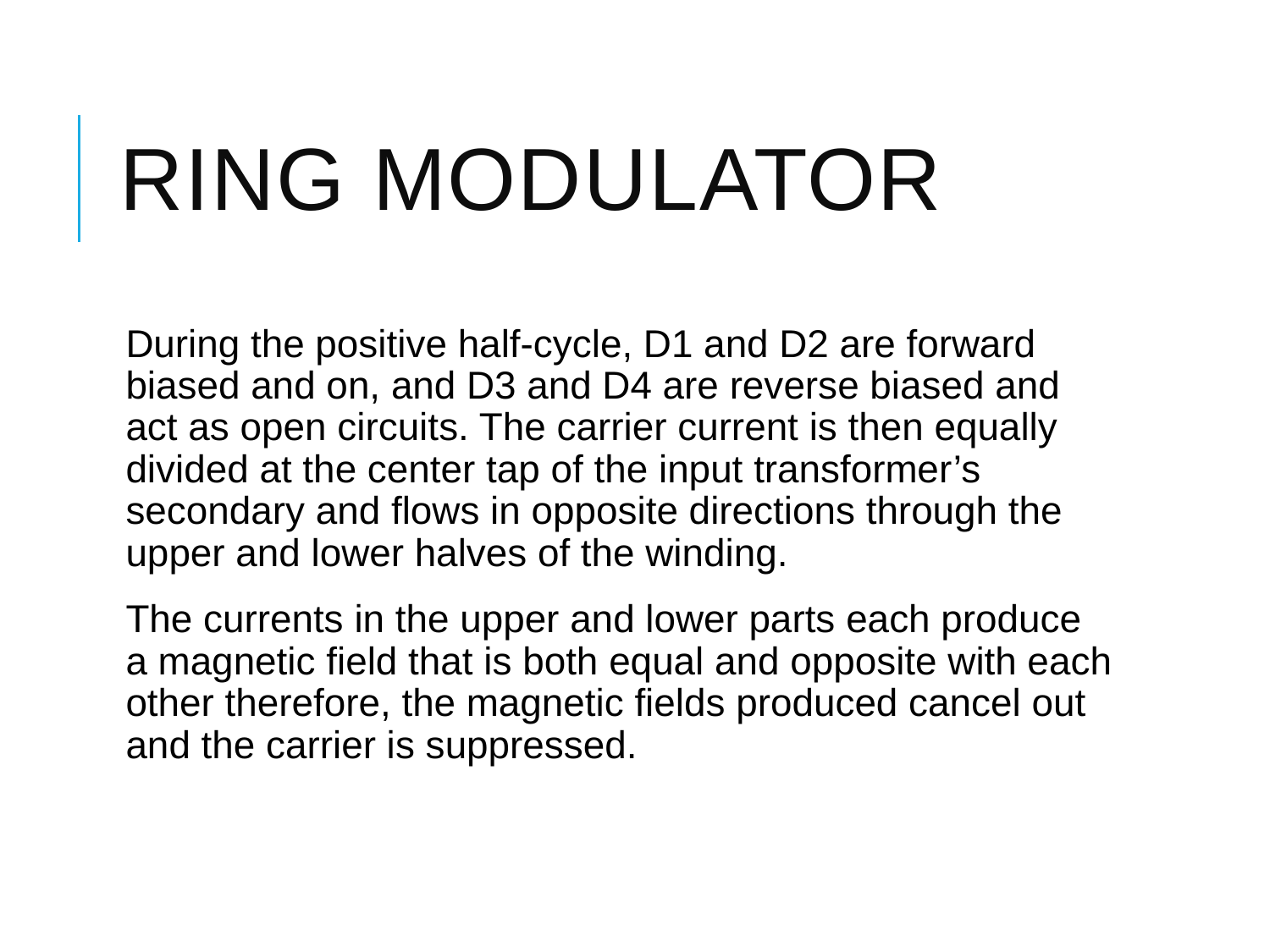

# Ring modulator
During the positive half-cycle, D1 and D2 are forward biased and on, and D3 and D4 are reverse biased and act as open circuits. The carrier current is then equally divided at the center tap of the input transformer’s secondary and flows in opposite directions through the upper and lower halves of the winding.
The currents in the upper and lower parts each produce a magnetic field that is both equal and opposite with each other therefore, the magnetic fields produced cancel out and the carrier is suppressed.